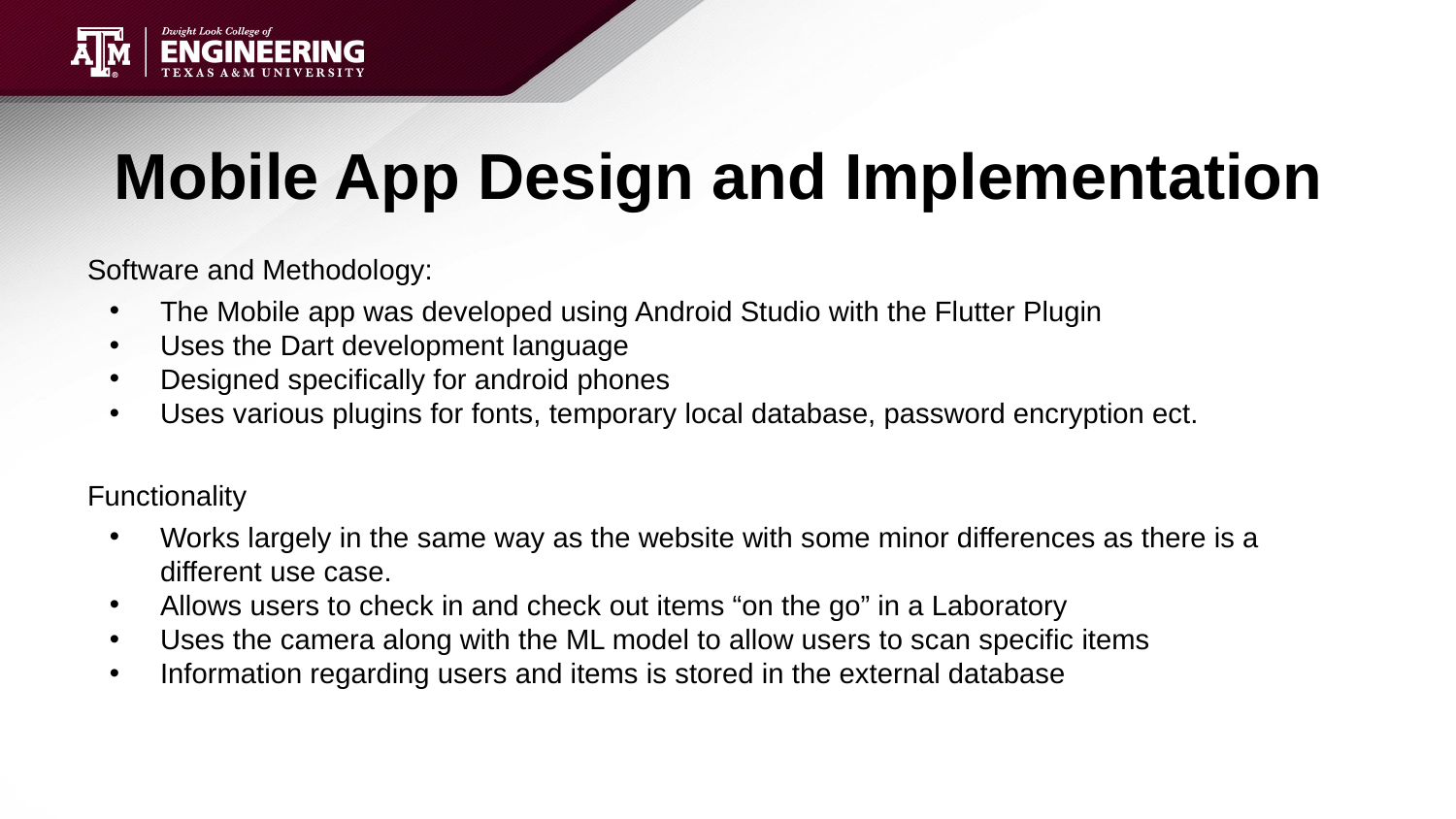

# Mobile App Design and Implementation
Software and Methodology:
The Mobile app was developed using Android Studio with the Flutter Plugin
Uses the Dart development language
Designed specifically for android phones
Uses various plugins for fonts, temporary local database, password encryption ect.

Functionality
Works largely in the same way as the website with some minor differences as there is a different use case.
Allows users to check in and check out items “on the go” in a Laboratory
Uses the camera along with the ML model to allow users to scan specific items
Information regarding users and items is stored in the external database